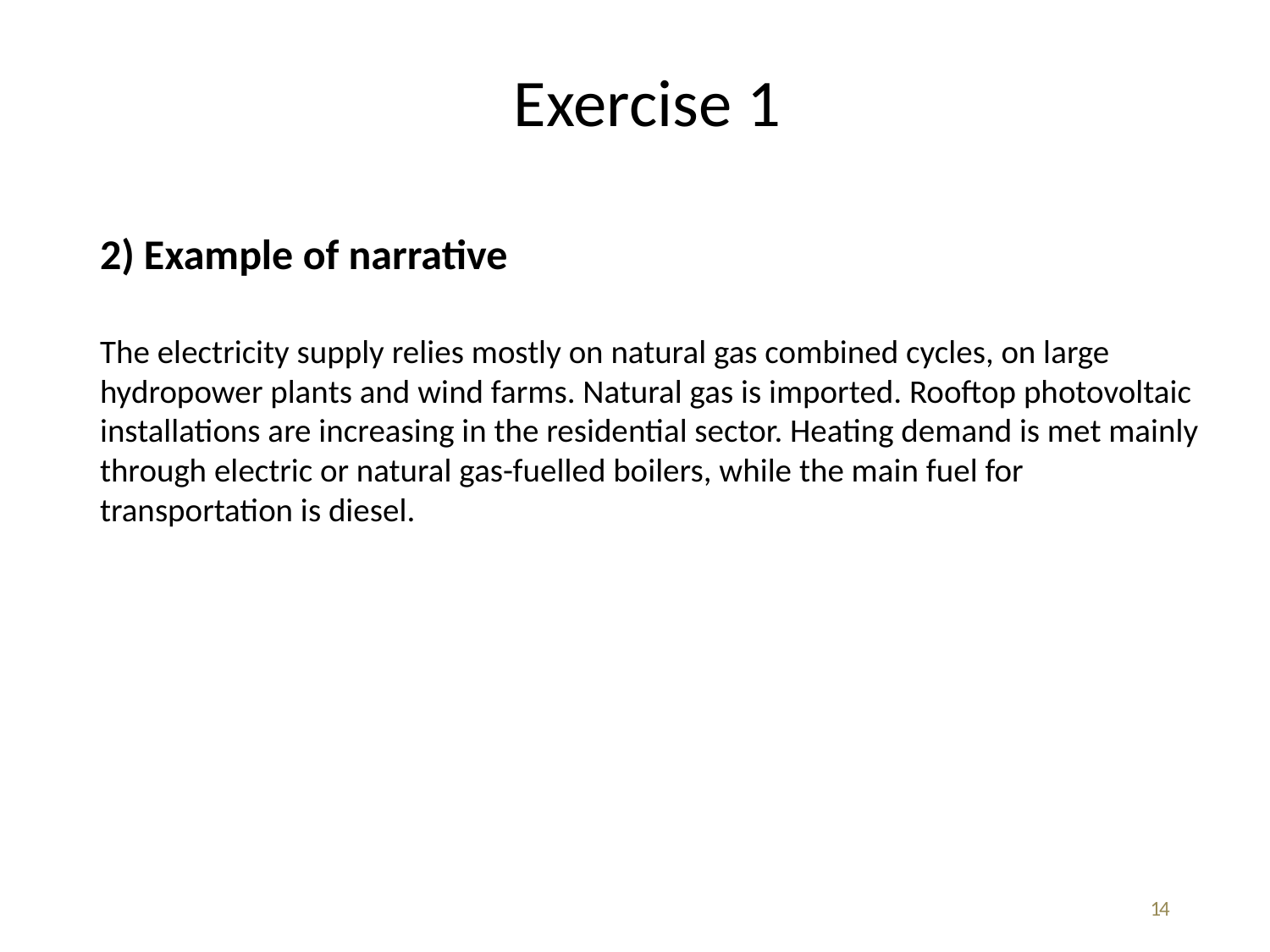

# Exercise 1
2) Example of narrative

The electricity supply relies mostly on natural gas combined cycles, on large hydropower plants and wind farms. Natural gas is imported. Rooftop photovoltaic installations are increasing in the residential sector. Heating demand is met mainly through electric or natural gas-fuelled boilers, while the main fuel for transportation is diesel.
14